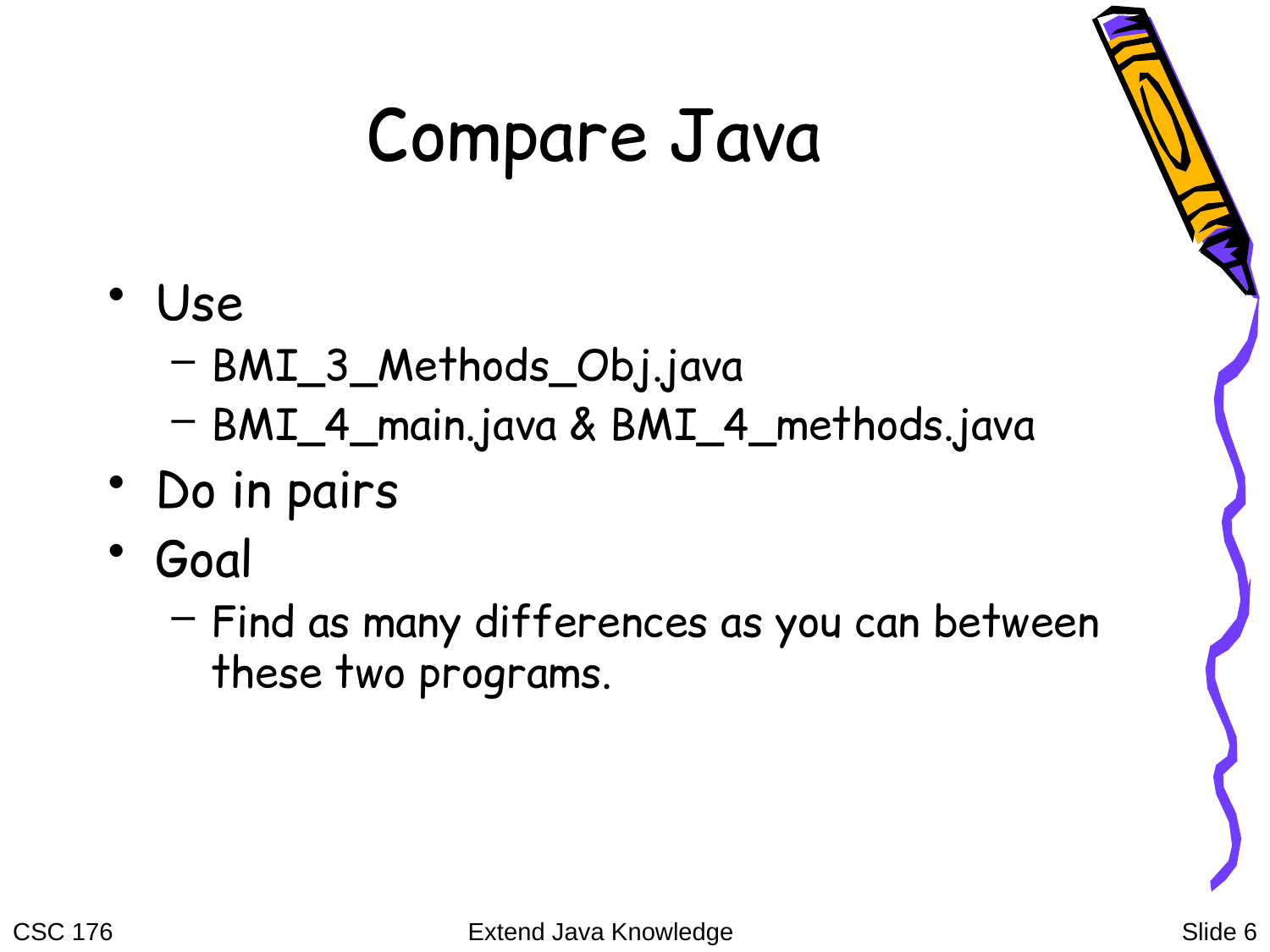

# Compare Java
Use
BMI_3_Methods_Obj.java
BMI_4_main.java & BMI_4_methods.java
Do in pairs
Goal
Find as many differences as you can between these two programs.